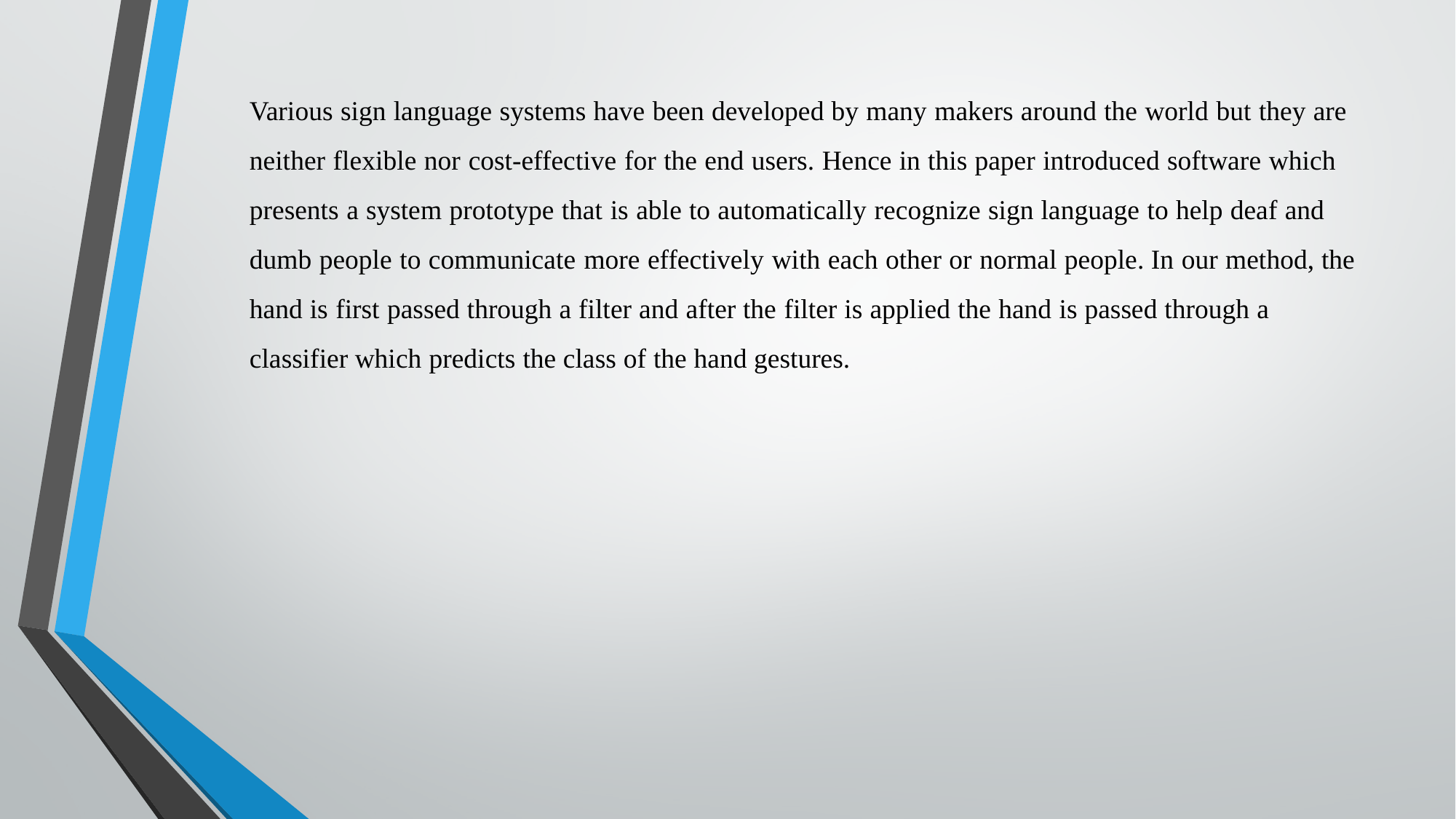

Various sign language systems have been developed by many makers around the world but they are neither flexible nor cost-effective for the end users. Hence in this paper introduced software which presents a system prototype that is able to automatically recognize sign language to help deaf and dumb people to communicate more effectively with each other or normal people. In our method, the hand is first passed through a filter and after the filter is applied the hand is passed through a classifier which predicts the class of the hand gestures.